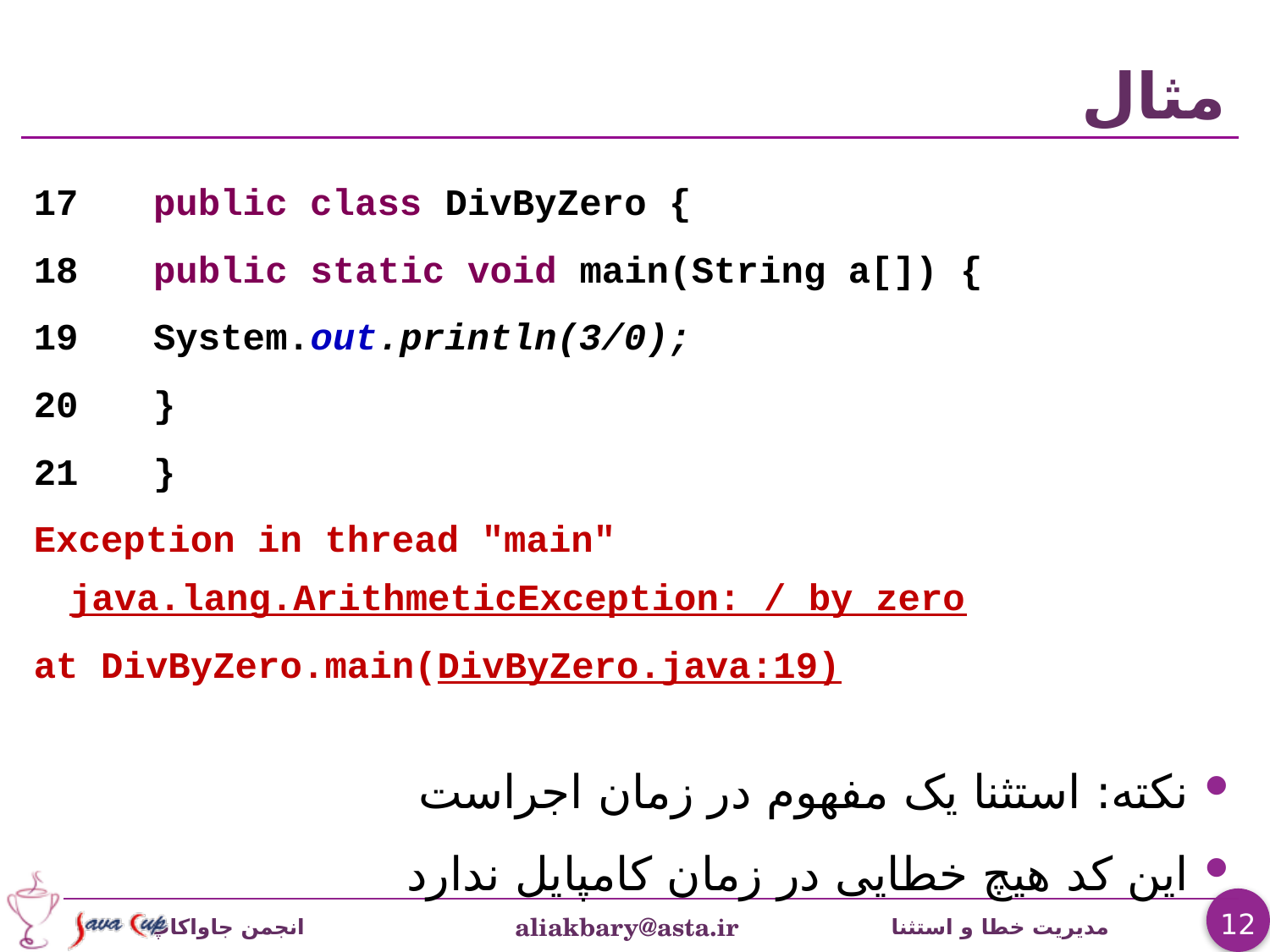

# مثال
17	public class DivByZero {
18		public static void main(String a[]) {
19			System.out.println(3/0);
20		}
21	}
Exception in thread "main" java.lang.ArithmeticException: / by zero
at DivByZero.main(DivByZero.java:19)

نکته: استثنا یک مفهوم در زمان اجراست
این کد هیچ خطایی در زمان کامپایل ندارد